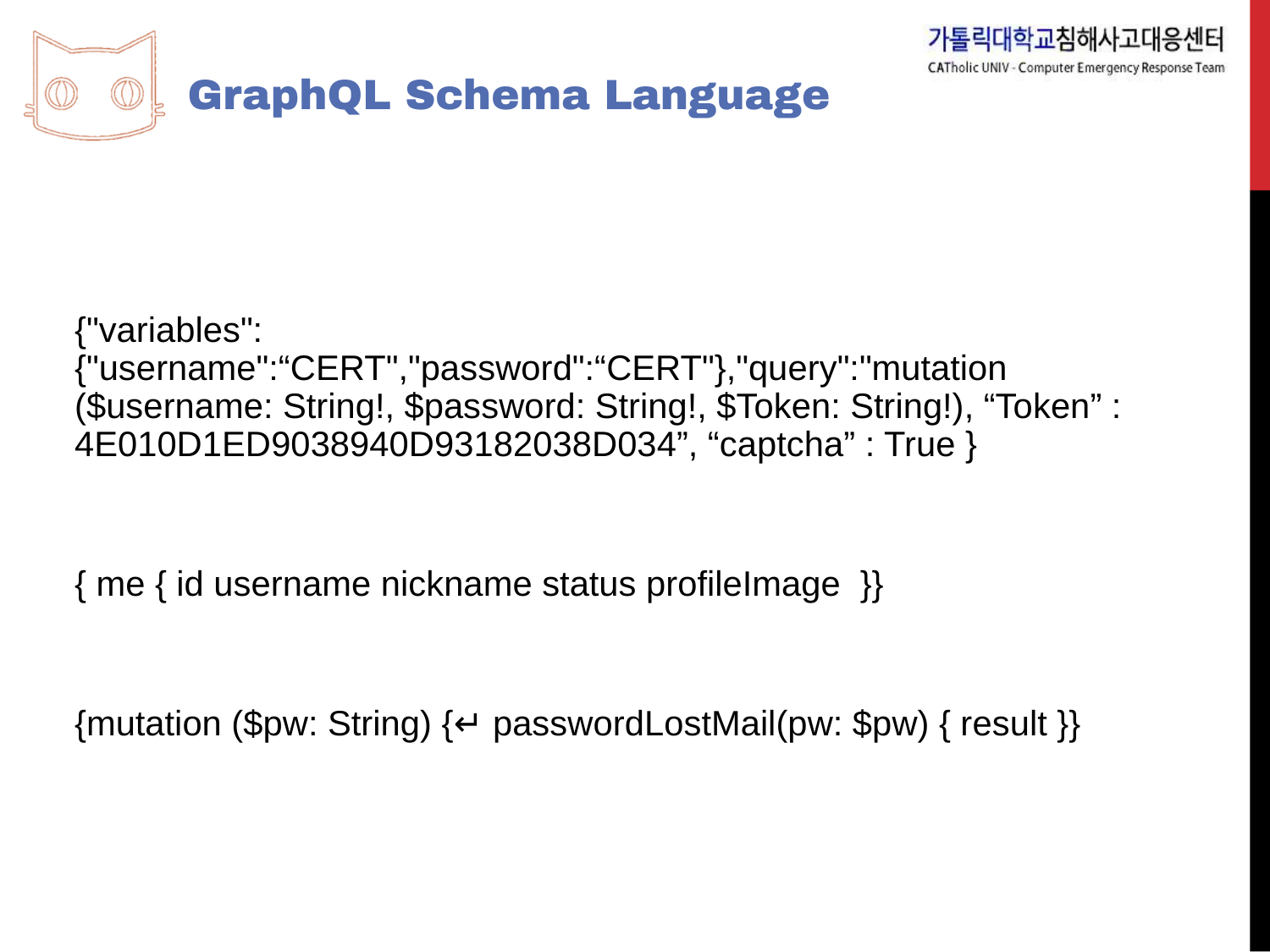

GraphQL Schema Language

{"variables":{"username":“CERT","password":“CERT"},"query":"mutation ($username: String!, $password: String!, $Token: String!), “Token” : 4E010D1ED9038940D93182038D034”, “captcha” : True }

{ me { id username nickname status profileImage  }}

{mutation ($pw: String) {↵ passwordLostMail(pw: $pw) { result }}